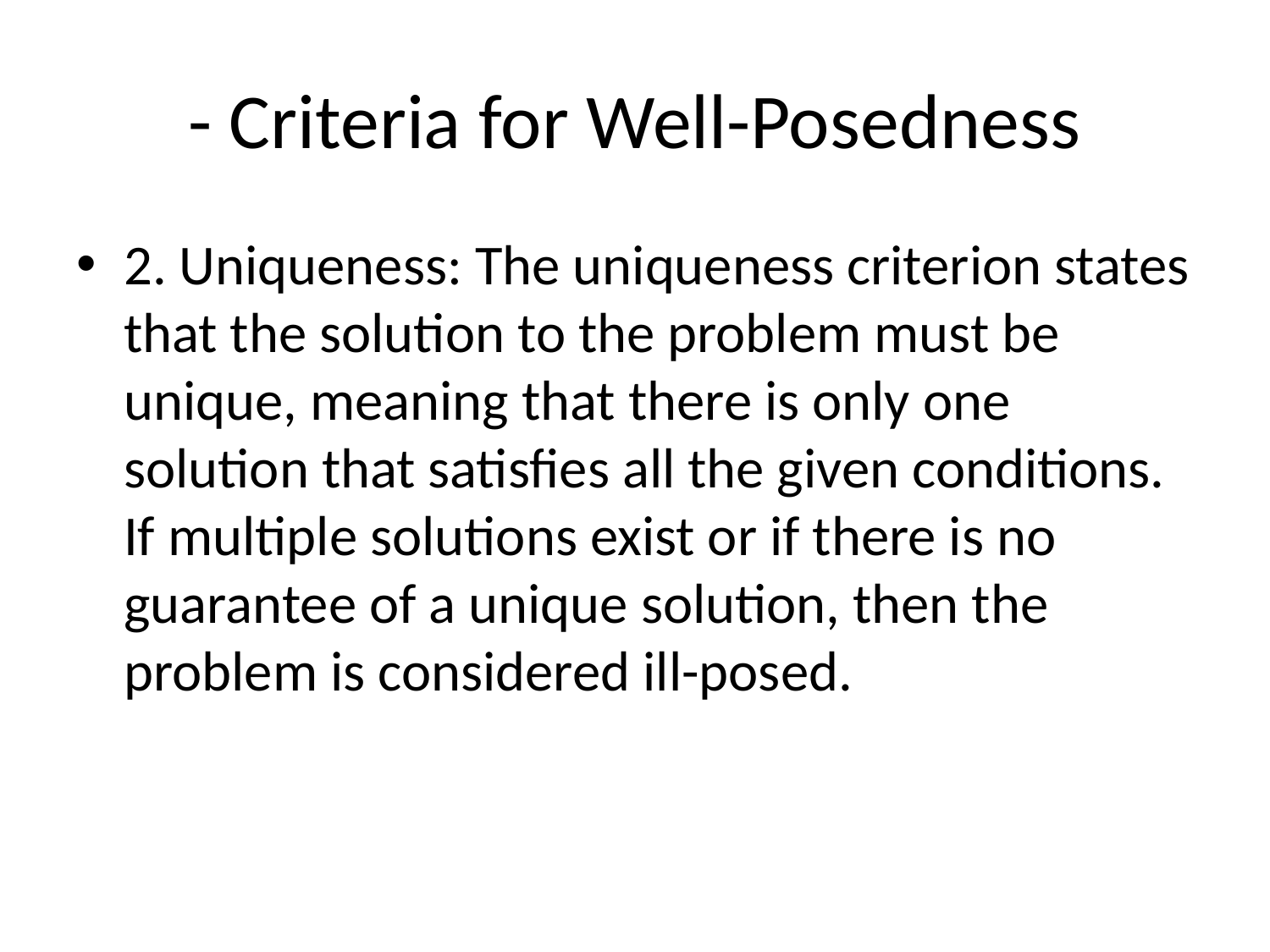

# - Criteria for Well-Posedness
2. Uniqueness: The uniqueness criterion states that the solution to the problem must be unique, meaning that there is only one solution that satisfies all the given conditions. If multiple solutions exist or if there is no guarantee of a unique solution, then the problem is considered ill-posed.